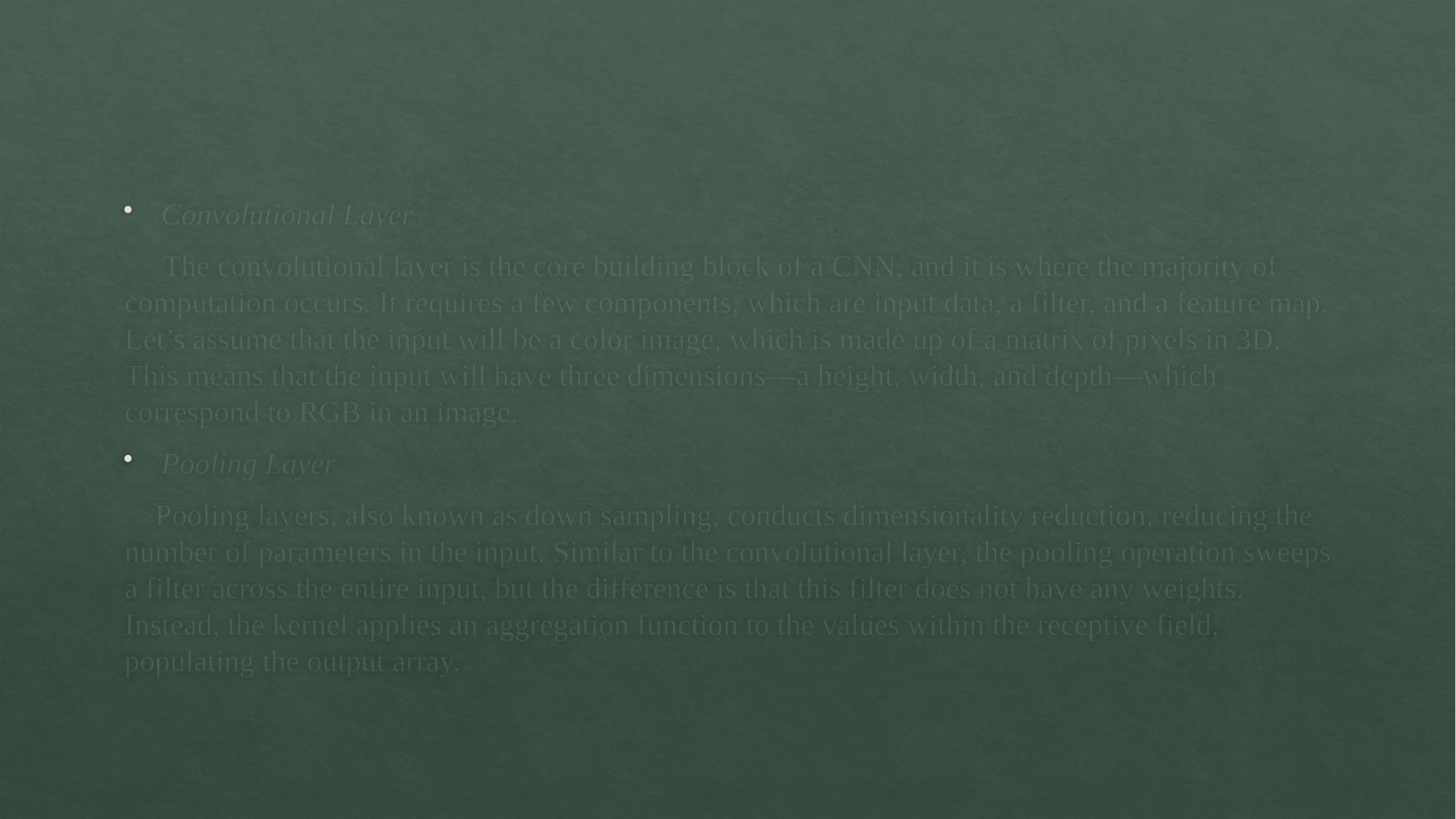

#
Convolutional Layer
     The convolutional layer is the core building block of a CNN, and it is where the majority of computation occurs. It requires a few components, which are input data, a filter, and a feature map. Let’s assume that the input will be a color image, which is made up of a matrix of pixels in 3D. This means that the input will have three dimensions—a height, width, and depth—which correspond to RGB in an image.
Pooling Layer
    Pooling layers, also known as down sampling, conducts dimensionality reduction, reducing the number of parameters in the input. Similar to the convolutional layer, the pooling operation sweeps a filter across the entire input, but the difference is that this filter does not have any weights. Instead, the kernel applies an aggregation function to the values within the receptive field, populating the output array.